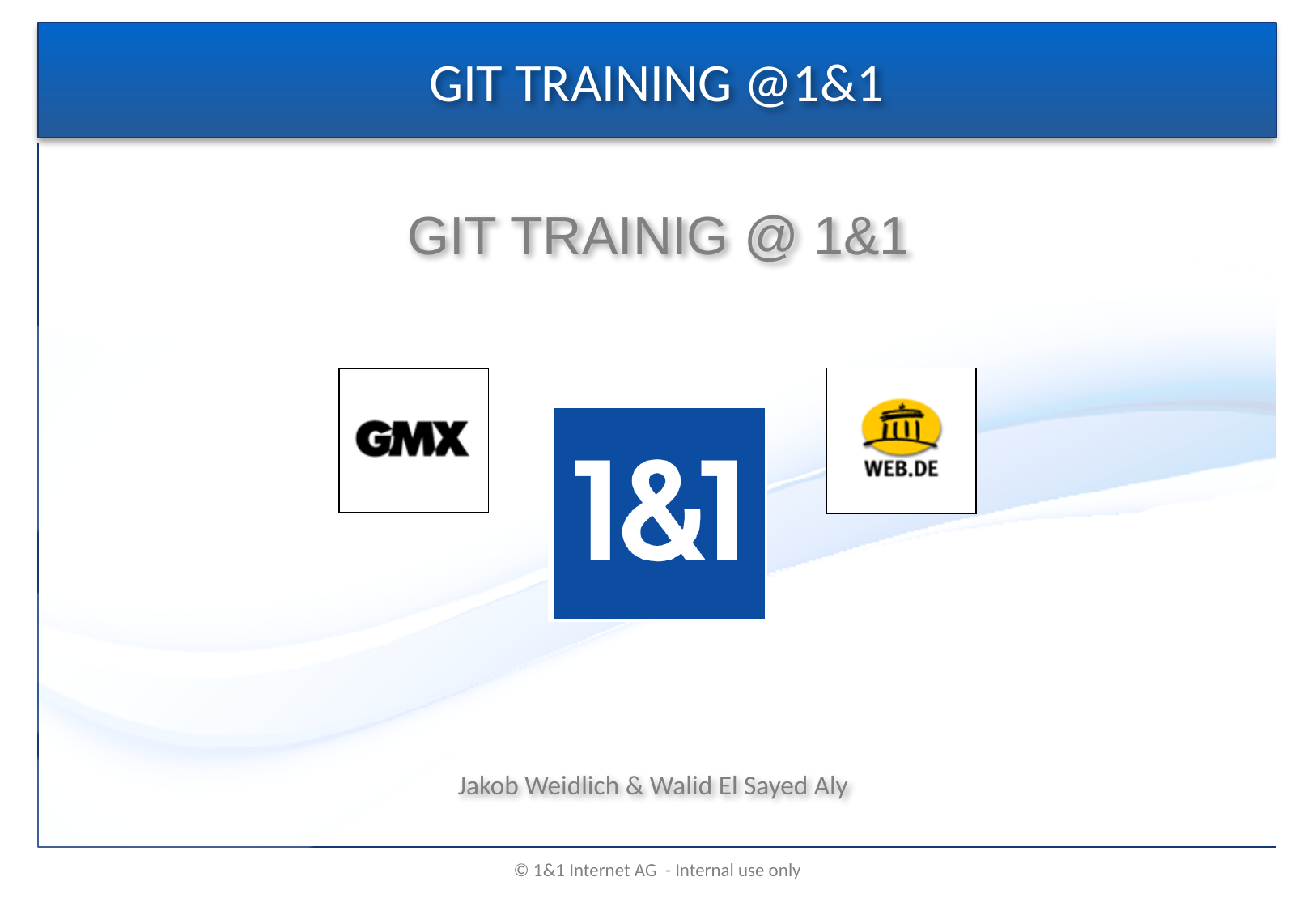

# GIT TRAINING @1&1
GIT TRAINIG @ 1&1
Jakob Weidlich & Walid El Sayed Aly

© 1&1 Internet AG  - Internal use only